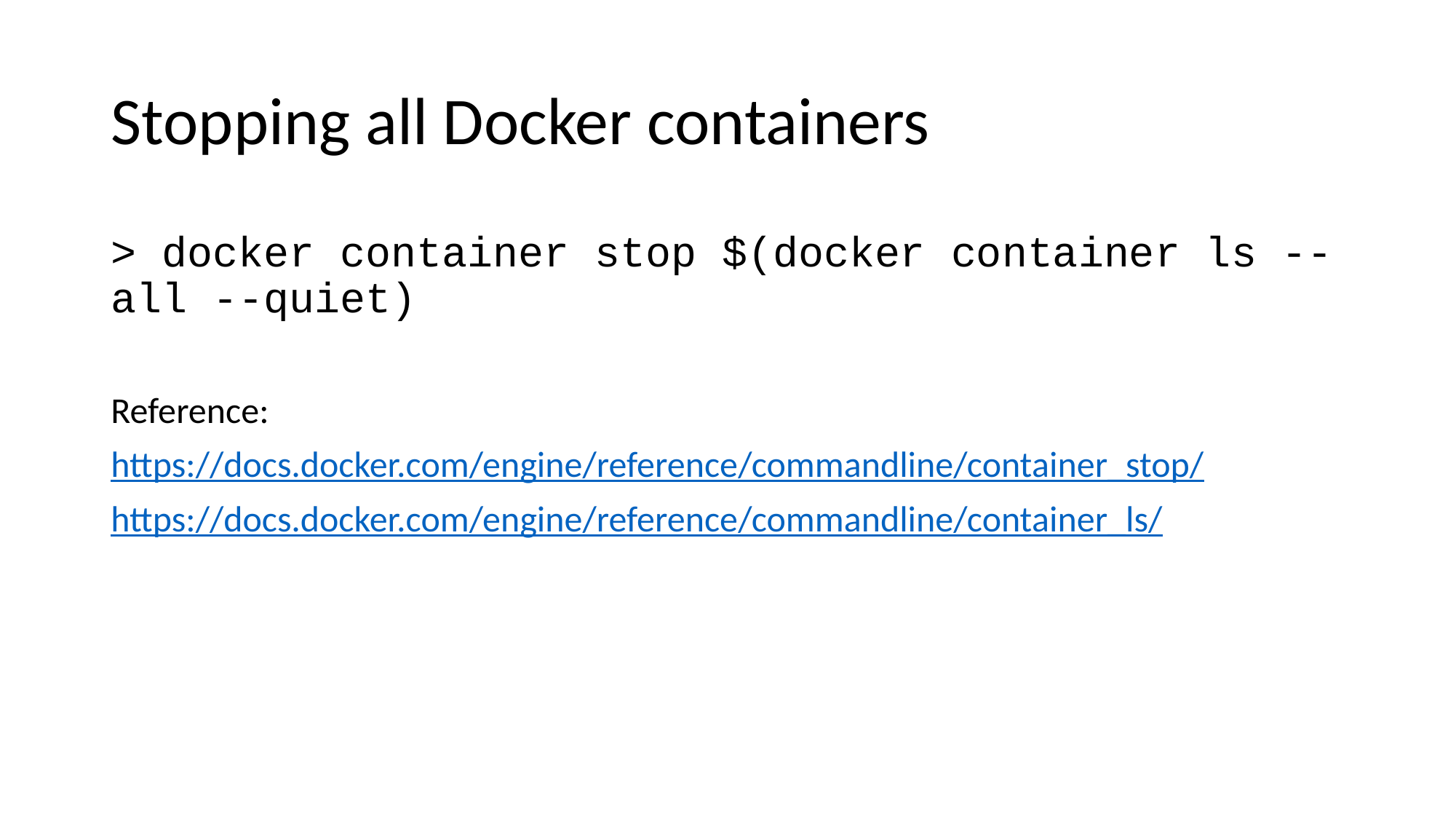

# Stopping all Docker containers
> docker container stop $(docker container ls --all --quiet)

Reference:
https://docs.docker.com/engine/reference/commandline/container_stop/
https://docs.docker.com/engine/reference/commandline/container_ls/